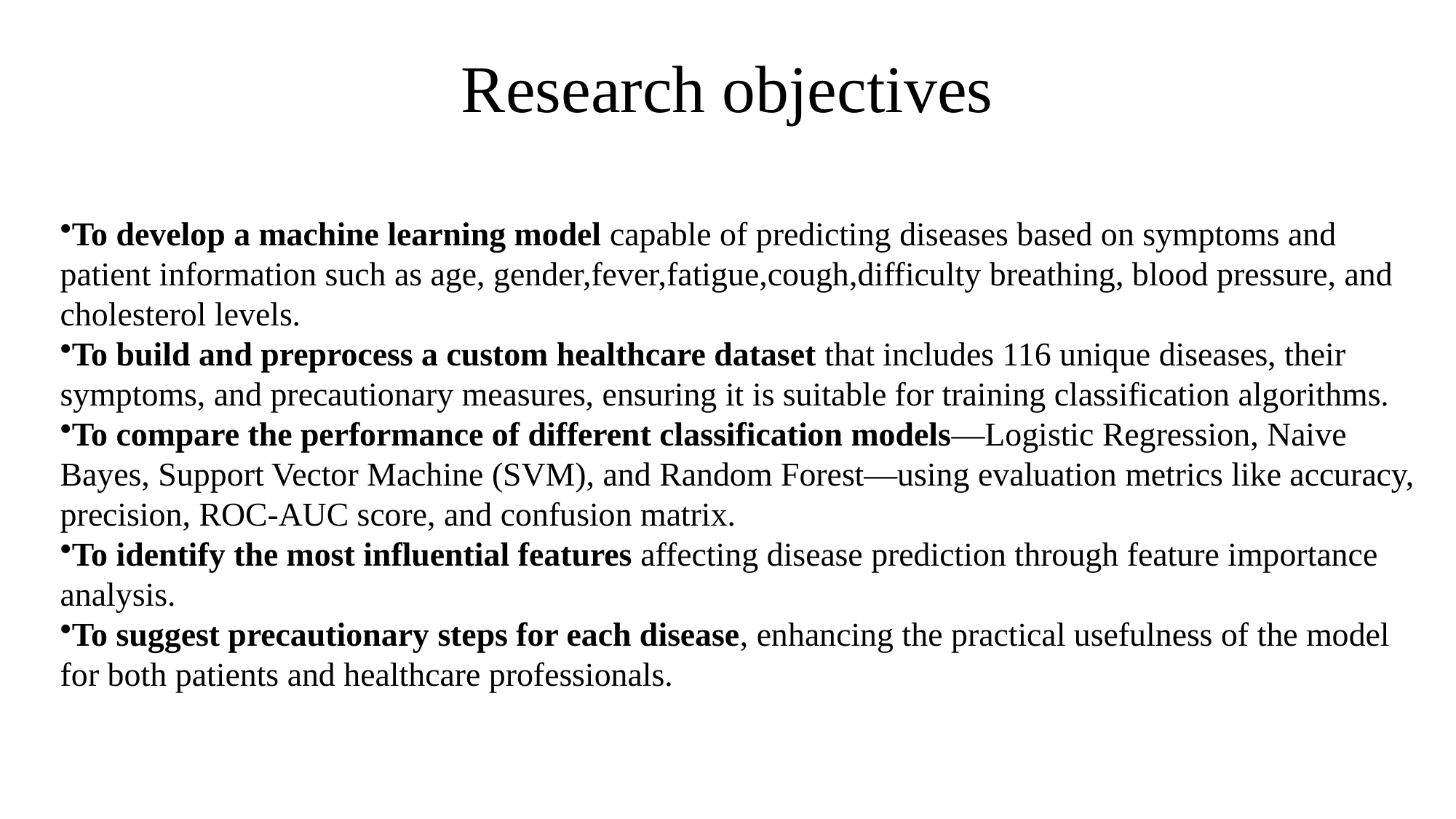

# Research objectives
To develop a machine learning model capable of predicting diseases based on symptoms and patient information such as age, gender,fever,fatigue,cough,difficulty breathing, blood pressure, and cholesterol levels.
To build and preprocess a custom healthcare dataset that includes 116 unique diseases, their symptoms, and precautionary measures, ensuring it is suitable for training classification algorithms.
To compare the performance of different classification models—Logistic Regression, Naive Bayes, Support Vector Machine (SVM), and Random Forest—using evaluation metrics like accuracy, precision, ROC-AUC score, and confusion matrix.
To identify the most influential features affecting disease prediction through feature importance analysis.
To suggest precautionary steps for each disease, enhancing the practical usefulness of the model for both patients and healthcare professionals.